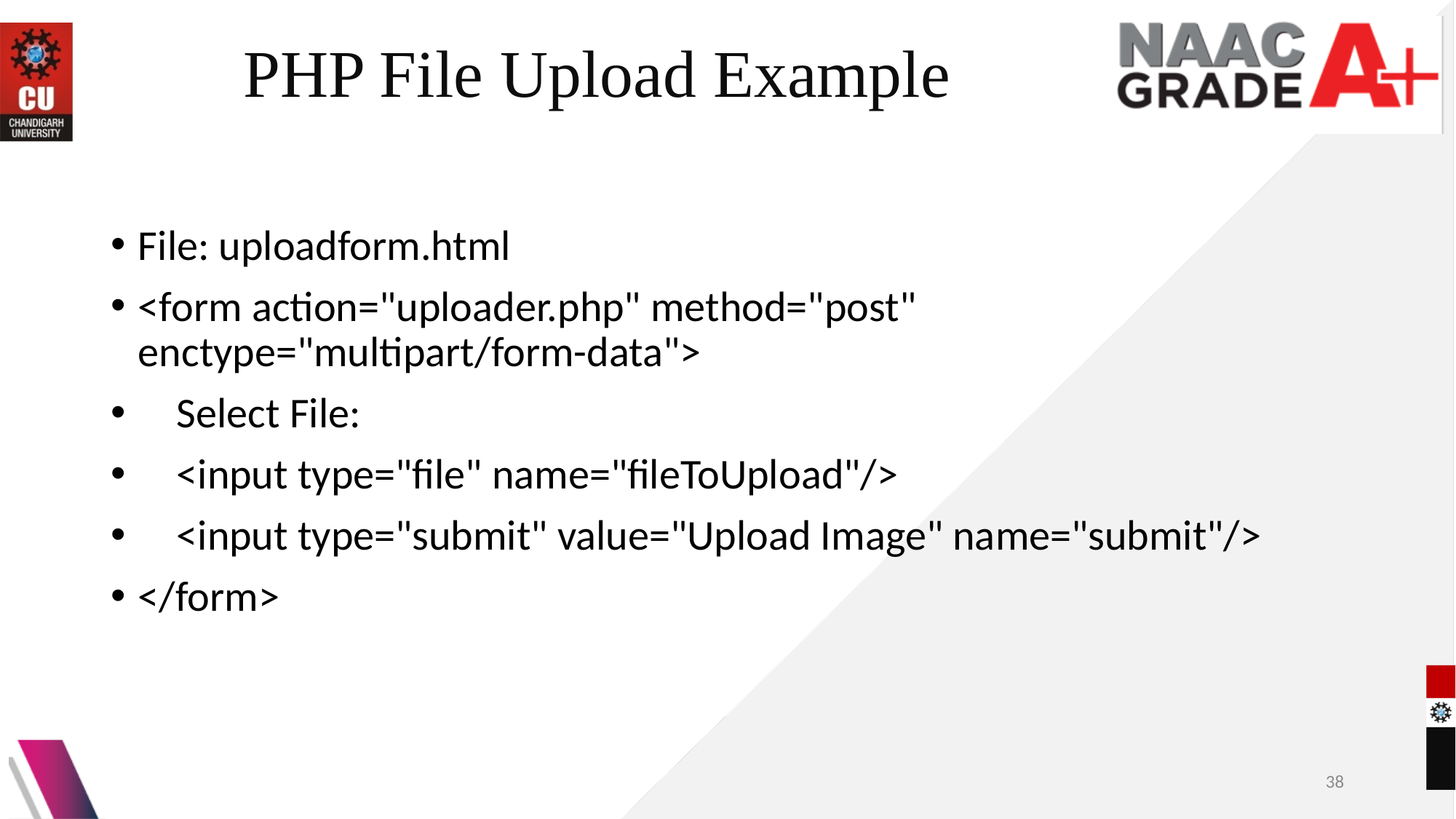

# PHP File Upload Example
File: uploadform.html
<form action="uploader.php" method="post" enctype="multipart/form-data">
    Select File:
    <input type="file" name="fileToUpload"/>
    <input type="submit" value="Upload Image" name="submit"/>
</form>
38